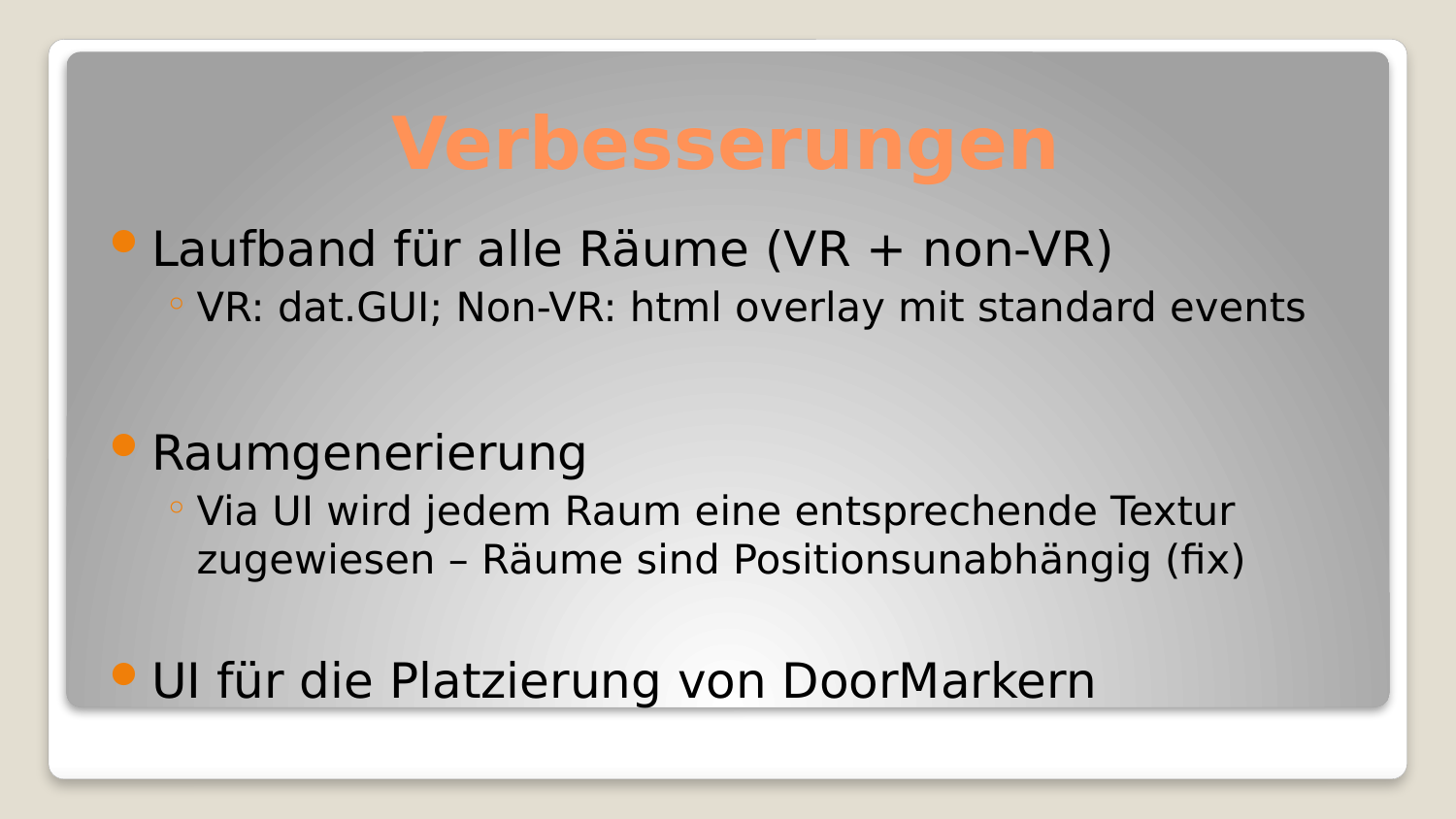

# Verbesserungen
Laufband für alle Räume (VR + non-VR)
VR: dat.GUI; Non-VR: html overlay mit standard events

Raumgenerierung
Via UI wird jedem Raum eine entsprechende Textur zugewiesen – Räume sind Positionsunabhängig (fix)

UI für die Platzierung von DoorMarkern